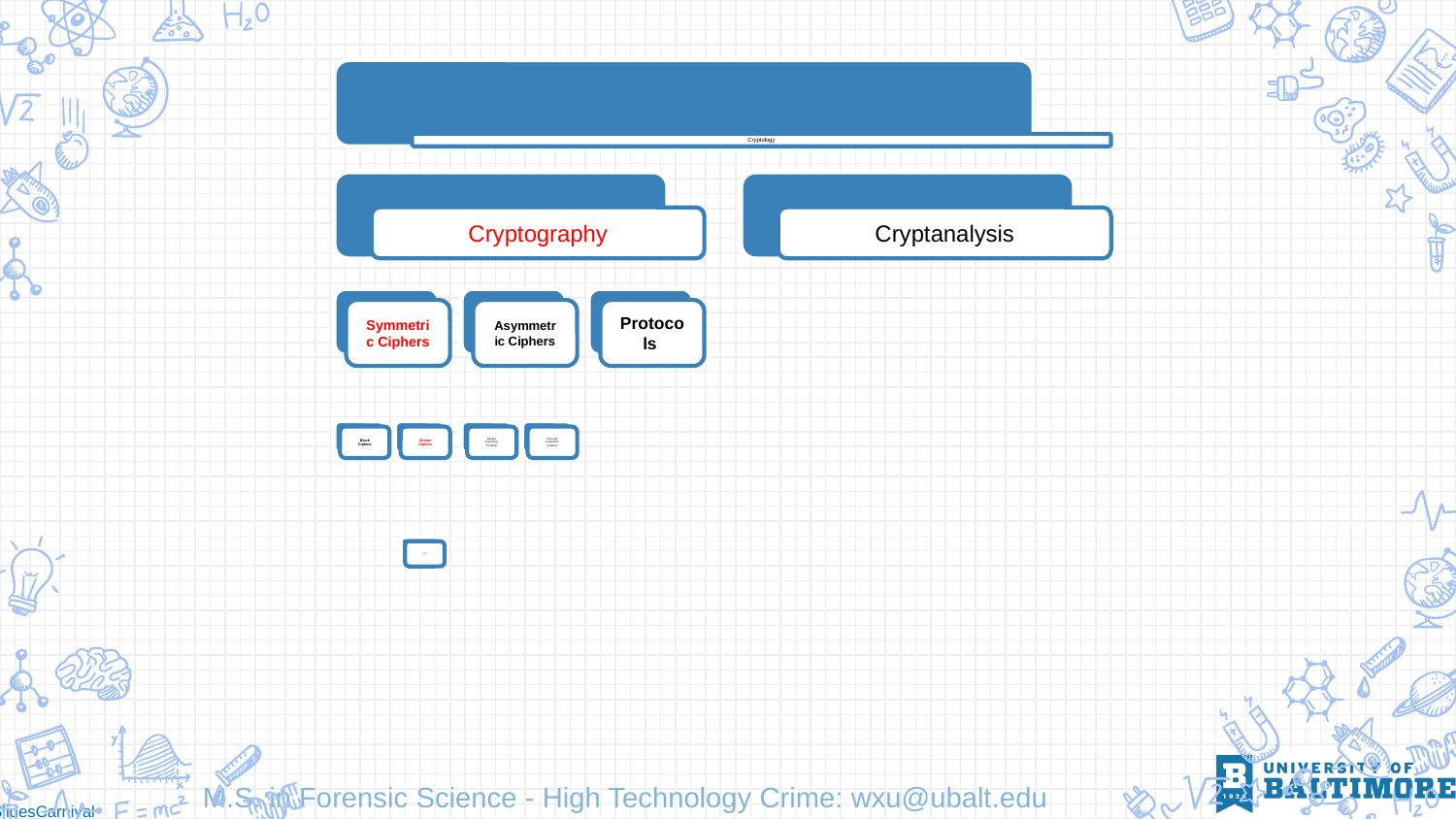

Cryptology
Cryptography
Symmetric Ciphers
Asymmetric Ciphers
Cryptanalysis
Protocols
Block Ciphers
Stream Ciphers
Integer Factoring Problem
Discrete Logarithm problem
XOR